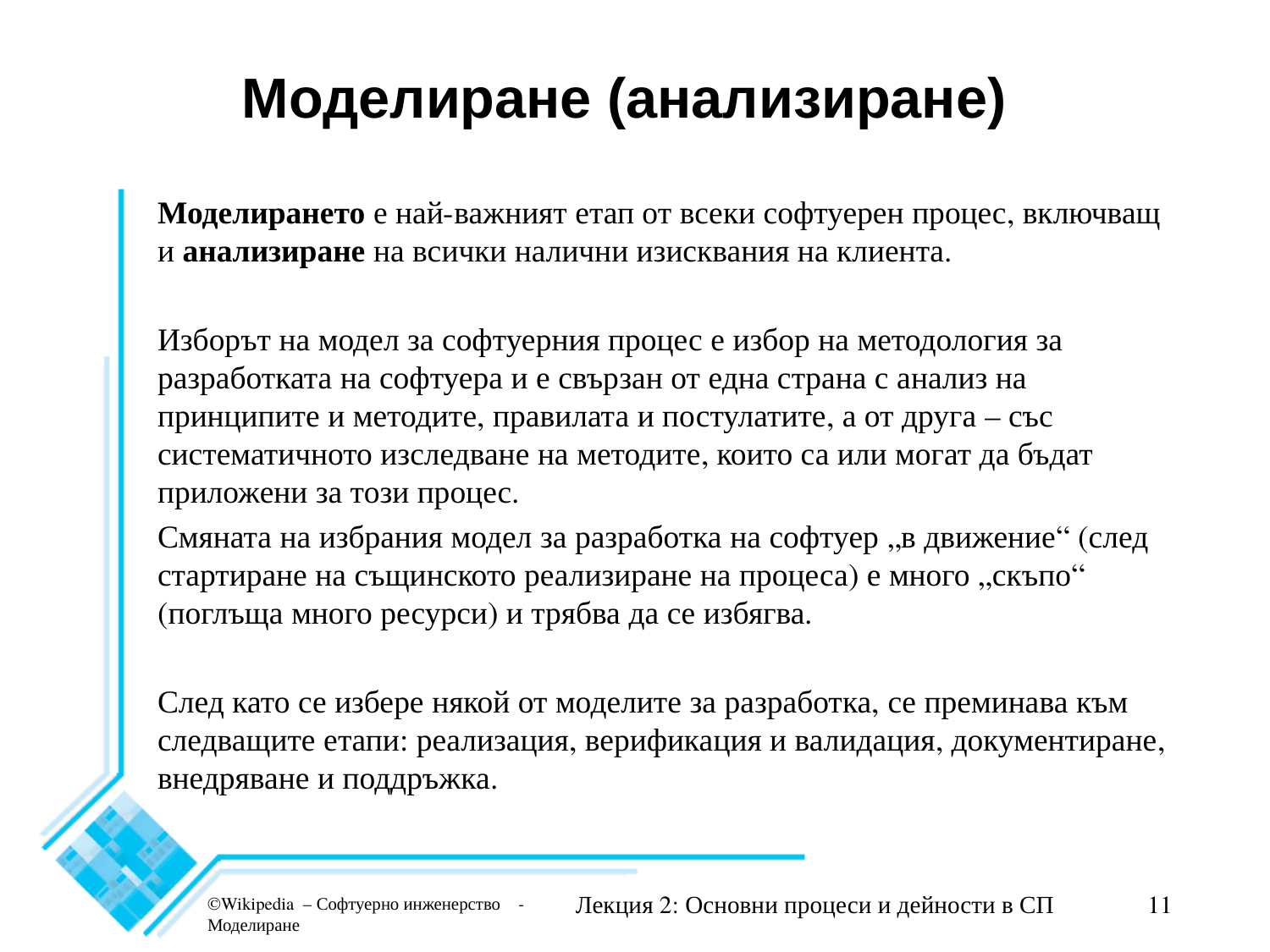

# Моделиране (анализиране)
Моделирането е най-важният етап от всеки софтуерен процес, включващ и анализиране на всички налични изисквания на клиента.

Изборът на модел за софтуерния процес е избор на методология за разработката на софтуера и е свързан от една страна с анализ на принципите и методите, правилата и постулатите, а от друга – със систематичното изследване на методите, които са или могат да бъдат приложени за този процес.
Смяната на избрания модел за разработка на софтуер „в движение“ (след стартиране на същинското реализиране на процеса) е много „скъпо“ (поглъща много ресурси) и трябва да се избягва.

След като се избере някой от моделите за разработка, се преминава към следващите етапи: реализация, верификация и валидация, документиране, внедряване и поддръжка.

Лекция 2: Основни процеси и дейности в СП
11
©Wikipedia  – Софтуерно инженерство    - Моделиране